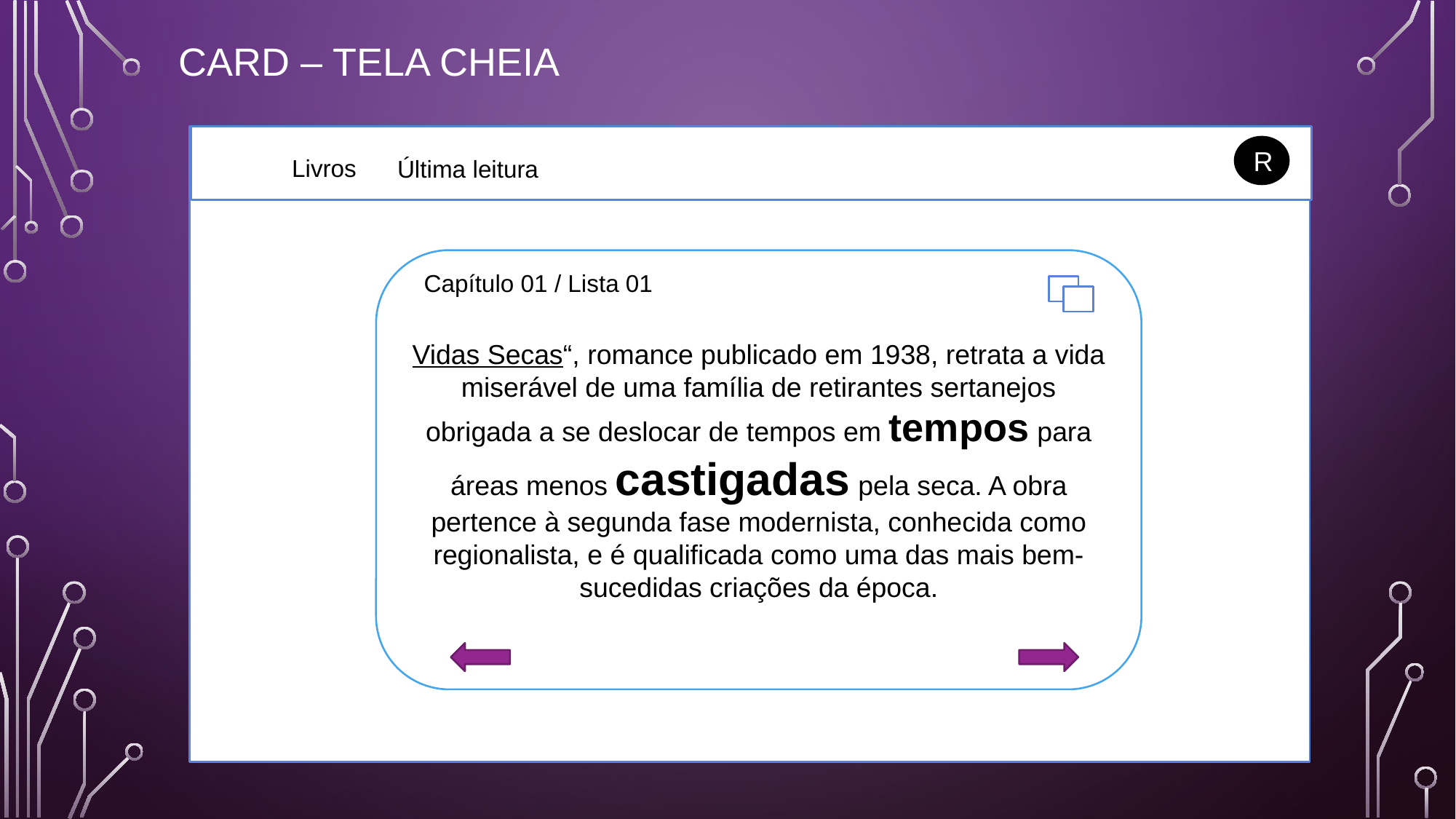

# Card – Tela cheia

R
Livros
Última leitura
Vidas Secas“, romance publicado em 1938, retrata a vida miserável de uma família de retirantes sertanejos obrigada a se deslocar de tempos em tempos para áreas menos castigadas pela seca. A obra pertence à segunda fase modernista, conhecida como regionalista, e é qualificada como uma das mais bem-sucedidas criações da época.
Capítulo 01 / Lista 01